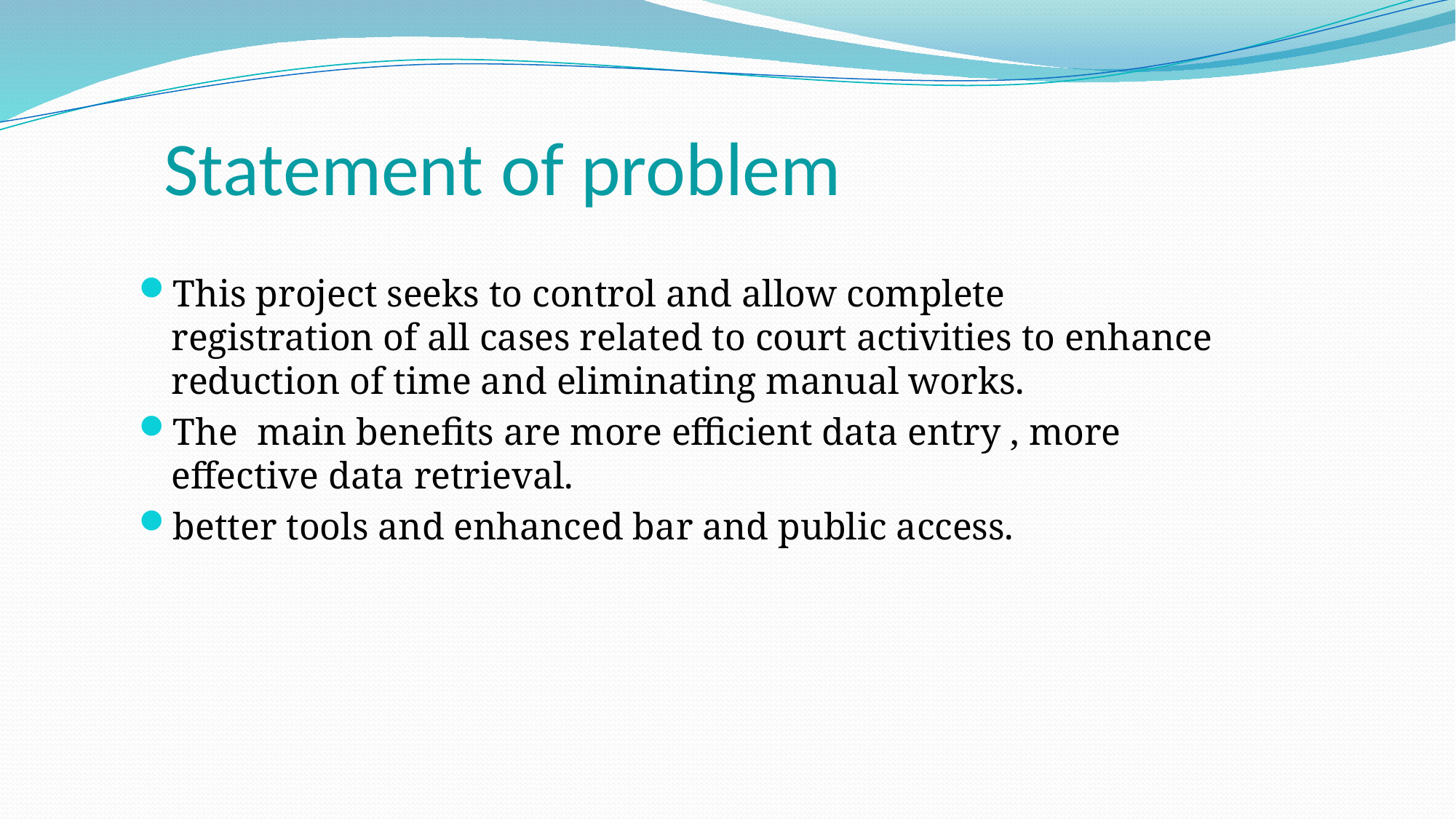

# Statement of problem
This project seeks to control and allow complete registration of all cases related to court activities to enhance reduction of time and eliminating manual works.
The  main benefits are more efficient data entry , more effective data retrieval.
better tools and enhanced bar and public access.